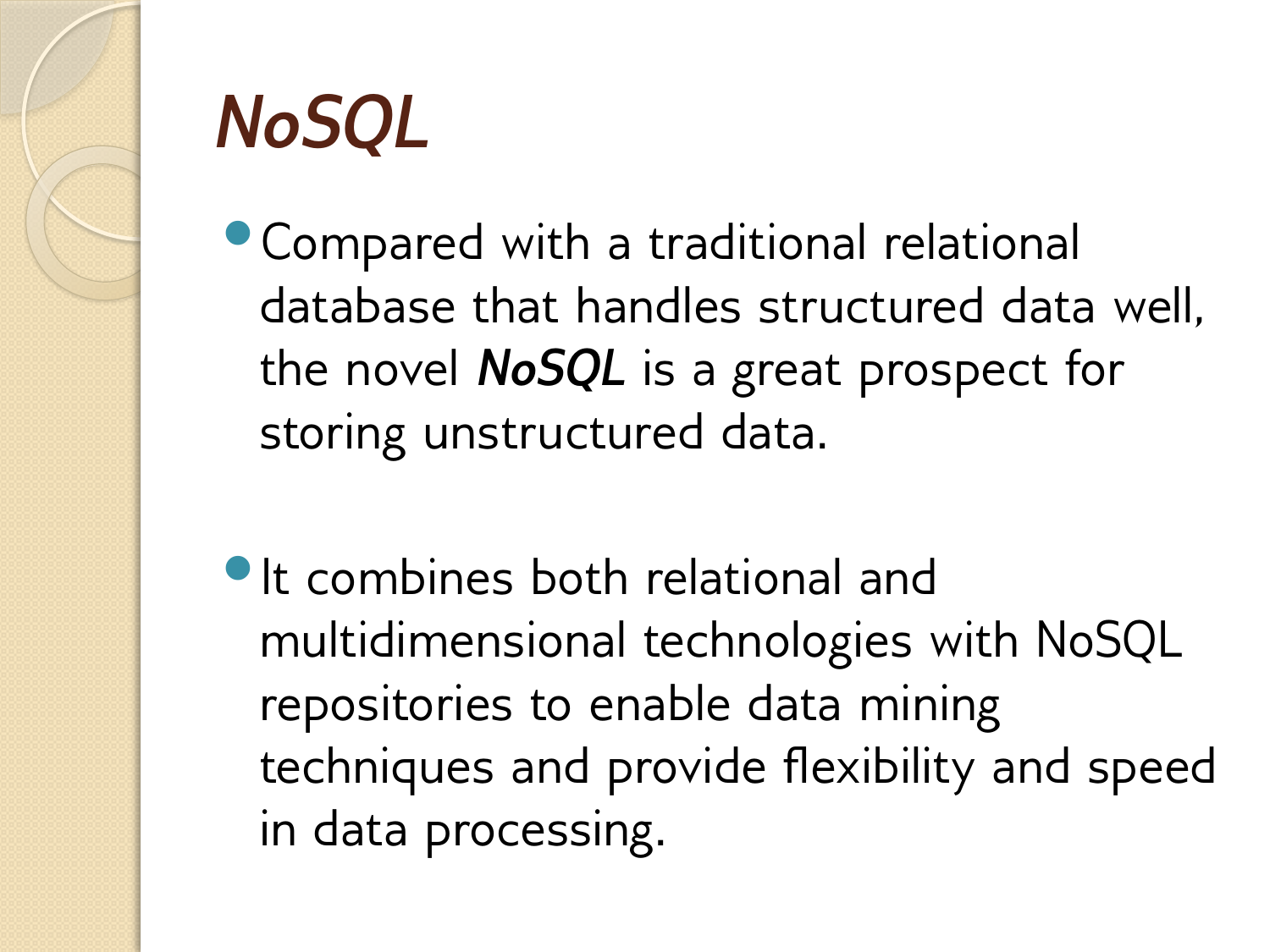

# NoSQL
Compared with a traditional relational database that handles structured data well, the novel NoSQL is a great prospect for storing unstructured data.

It combines both relational and multidimensional technologies with NoSQL repositories to enable data mining techniques and provide flexibility and speed in data ­processing.